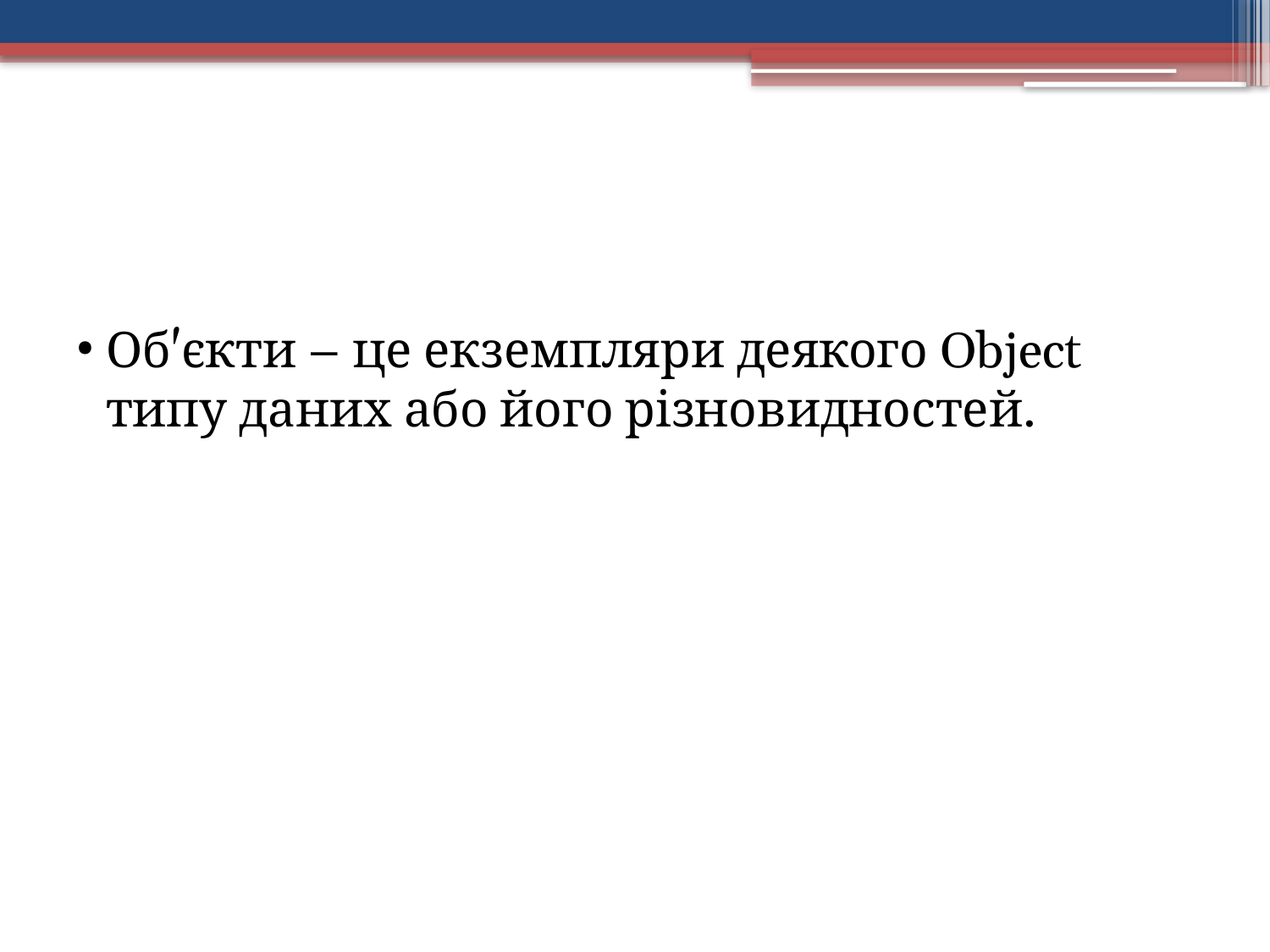

Об'єкти – це екземпляри деякого Object типу даних або його різновидностей.